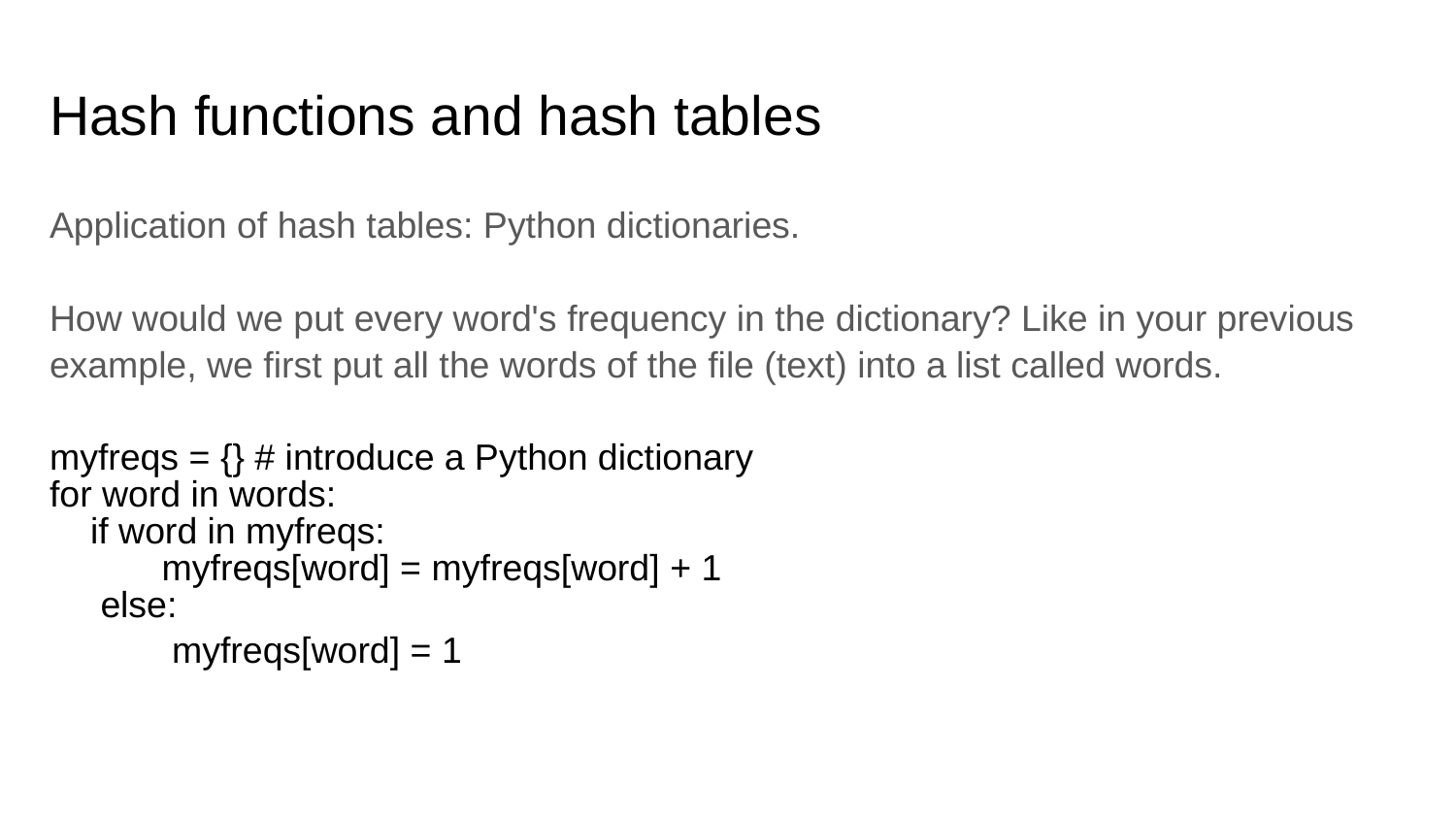

# Hash functions and hash tables
Application of hash tables: Python dictionaries.

How would we put every word's frequency in the dictionary? Like in your previous example, we first put all the words of the file (text) into a list called words.

myfreqs = {} # introduce a Python dictionary
for word in words:
    if word in myfreqs:
           myfreqs[word] = myfreqs[word] + 1
     else:
            myfreqs[word] = 1